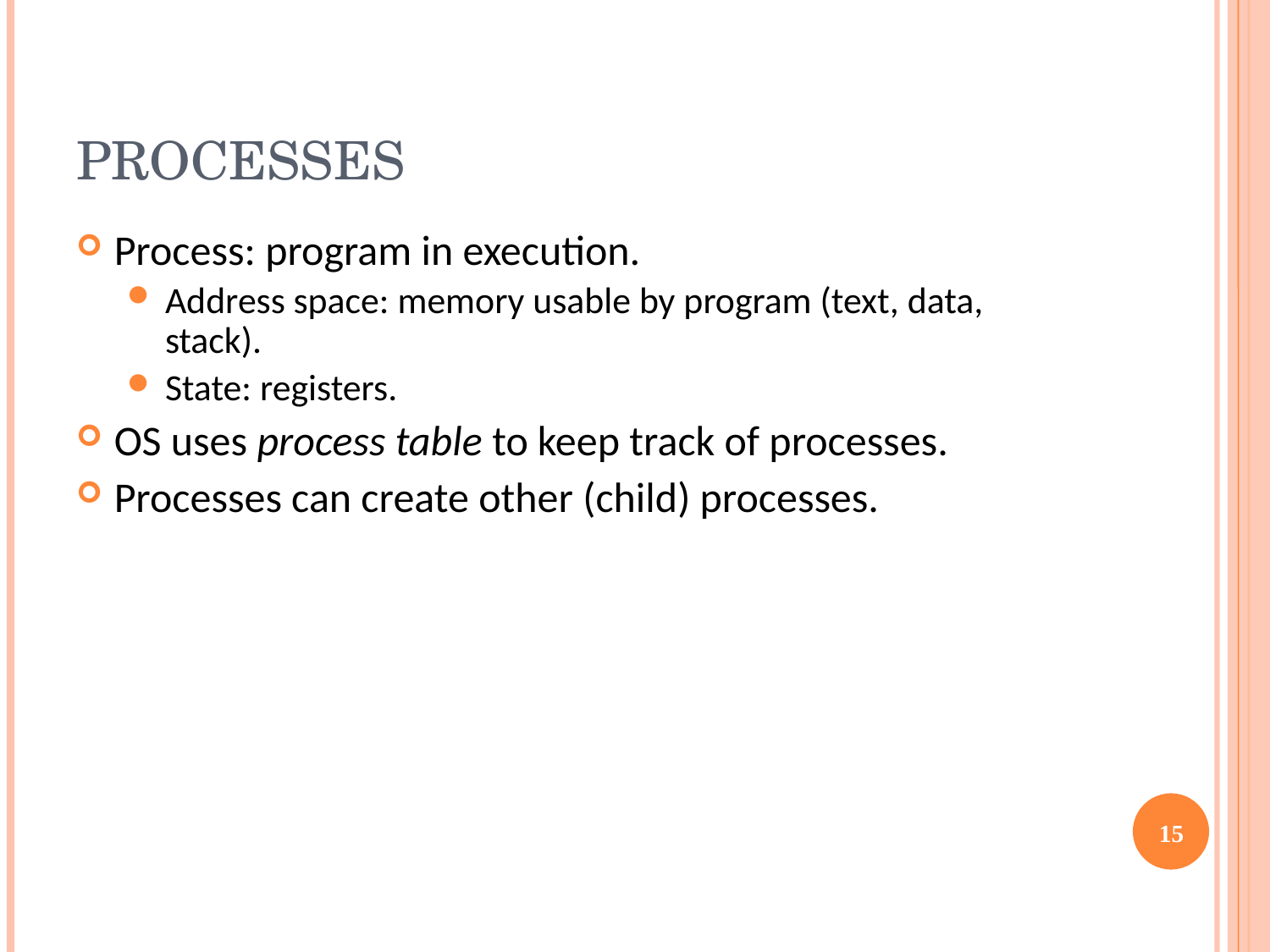

# PROCESSES
Process: program in execution.
Address space: memory usable by program (text, data, stack).
State: registers.
OS uses process table to keep track of processes.
Processes can create other (child) processes.
15